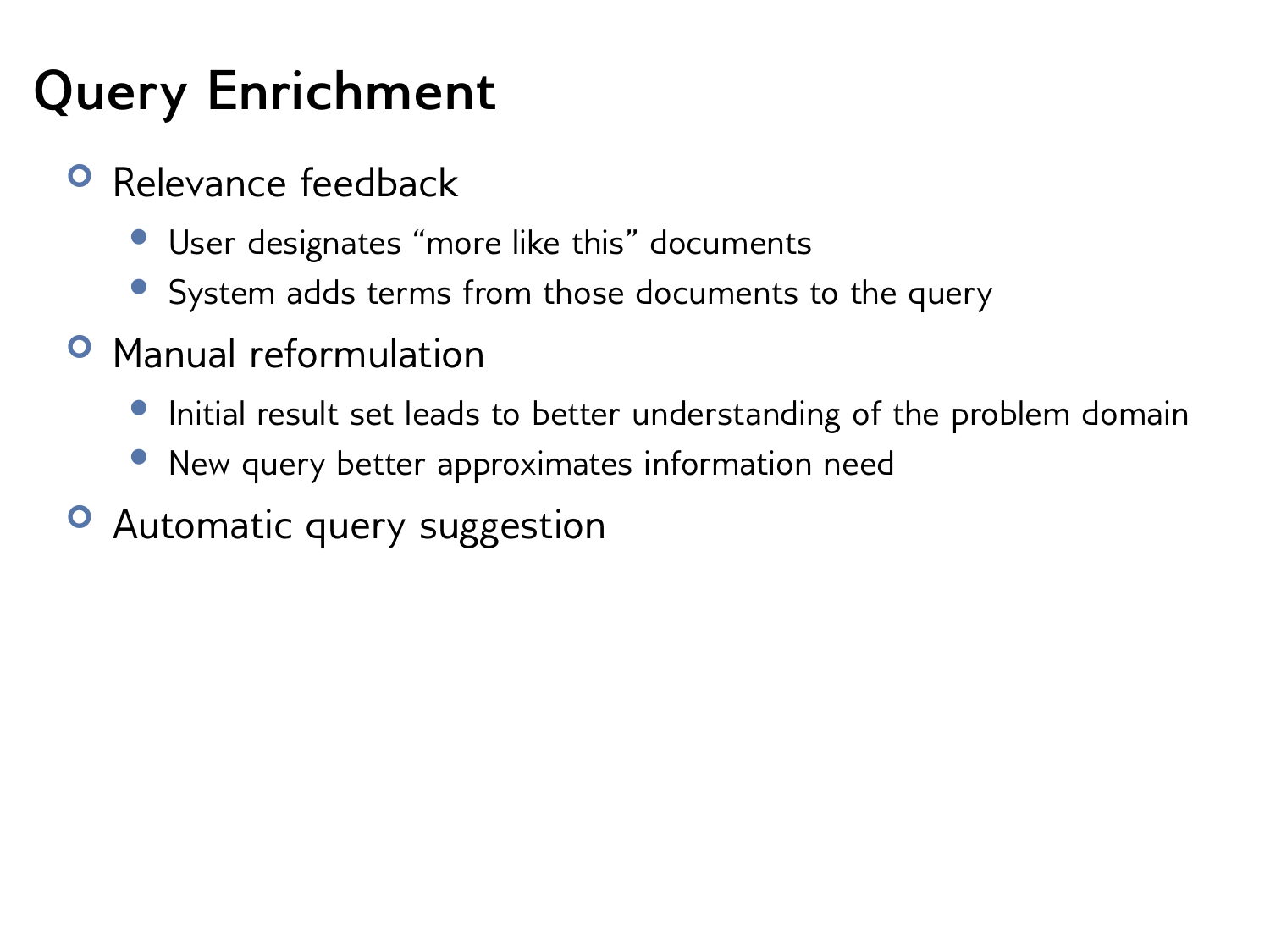

# Query Enrichment
Relevance feedback
User designates “more like this” documents
System adds terms from those documents to the query
Manual reformulation
Initial result set leads to better understanding of the problem domain
New query better approximates information need
Automatic query suggestion